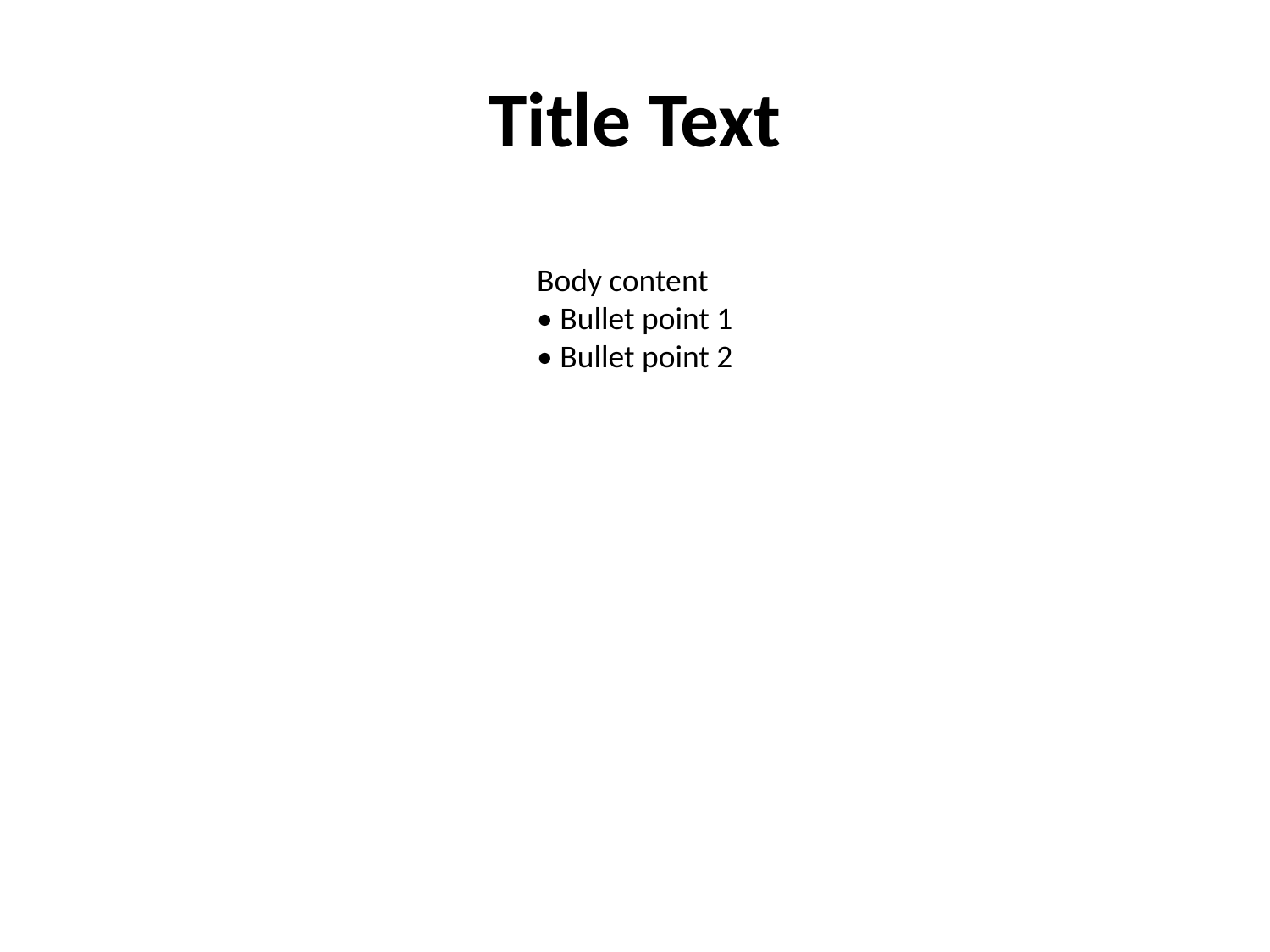

Title Text
Body content
• Bullet point 1
• Bullet point 2